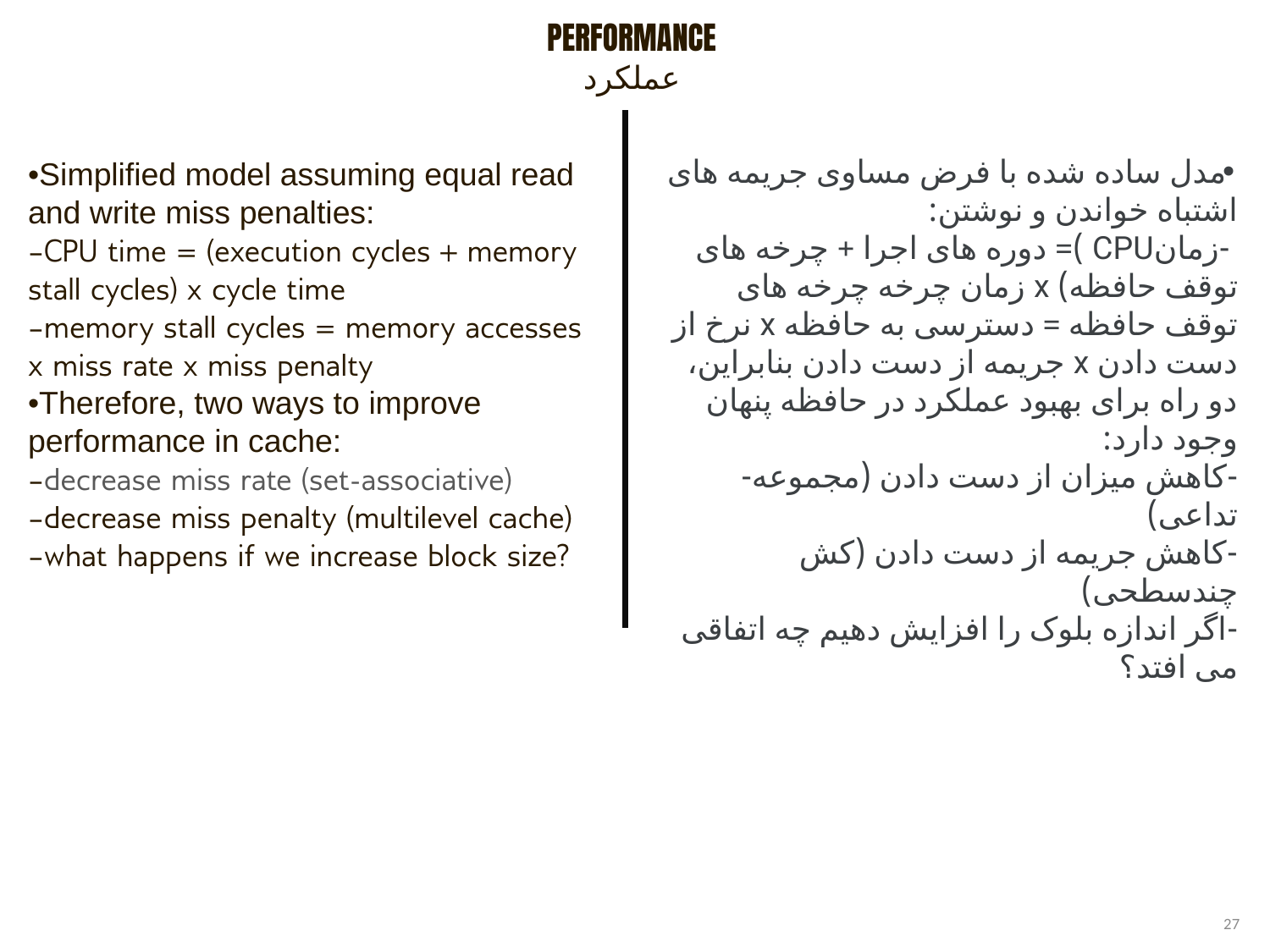

PERFORMANCE
عملکرد

•Simplified model assuming equal read and write miss penalties:
–CPU time = (execution cycles + memory stall cycles) x cycle time
–memory stall cycles = memory accesses x miss rate x miss penalty
•Therefore, two ways to improve performance in cache:
–decrease miss rate (set-associative)
–decrease miss penalty (multilevel cache)
–what happens if we increase block size?
•مدل ساده شده با فرض مساوی جریمه های اشتباه خواندن و نوشتن:
 -زمانCPU )= دوره های اجرا + چرخه های توقف حافظه) x زمان چرخه چرخه های توقف حافظه = دسترسی به حافظه x نرخ از دست دادن x جریمه از دست دادن بنابراین، دو راه برای بهبود عملکرد در حافظه پنهان وجود دارد:
-کاهش میزان از دست دادن (مجموعه-تداعی)
-کاهش جریمه از دست دادن (کش چندسطحی)
-اگر اندازه بلوک را افزایش دهیم چه اتفاقی می افتد؟